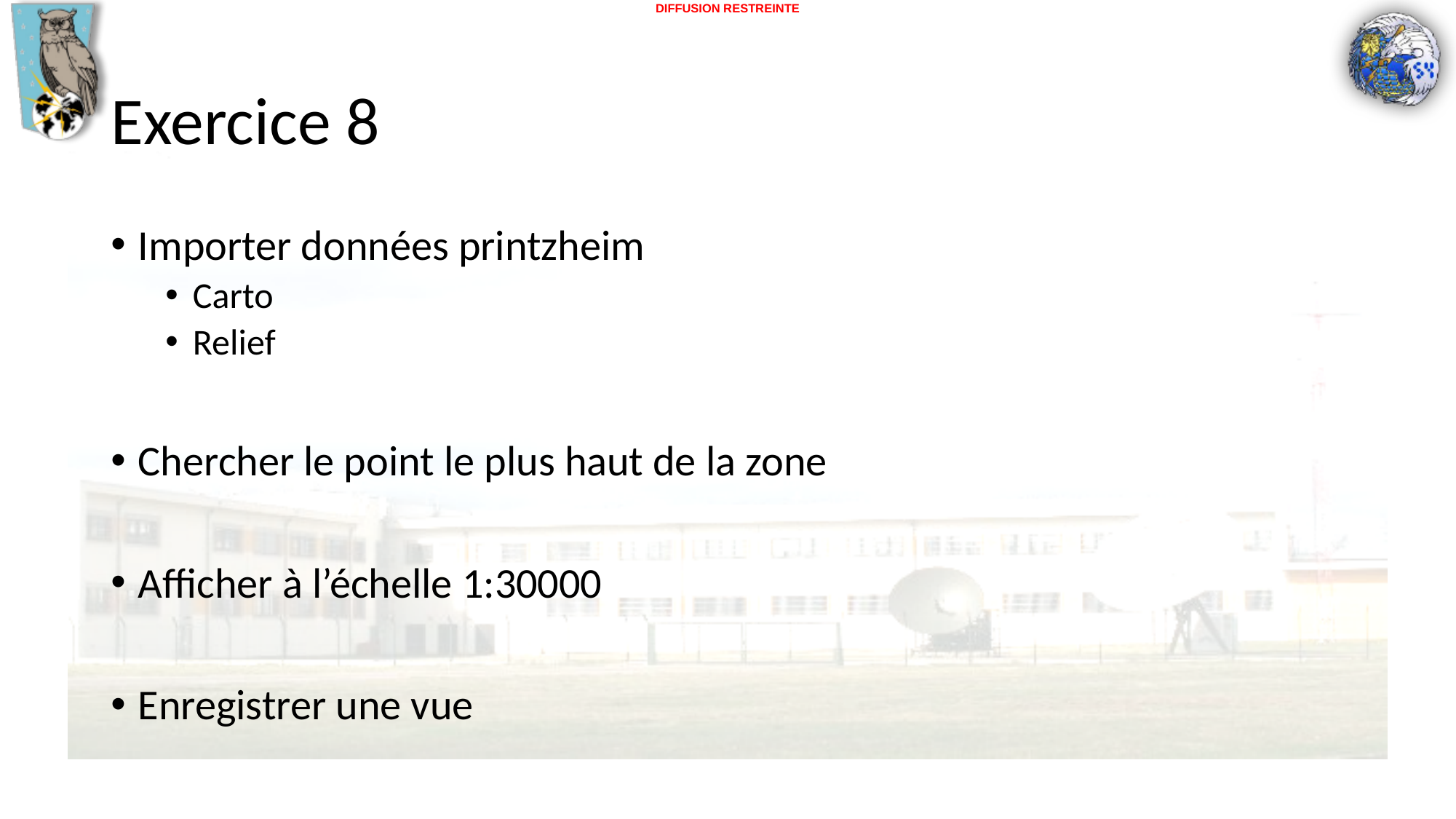

# Exercice 8
Importer données printzheim
Carto
Relief

Chercher le point le plus haut de la zone

Afficher à l’échelle 1:30000

Enregistrer une vue